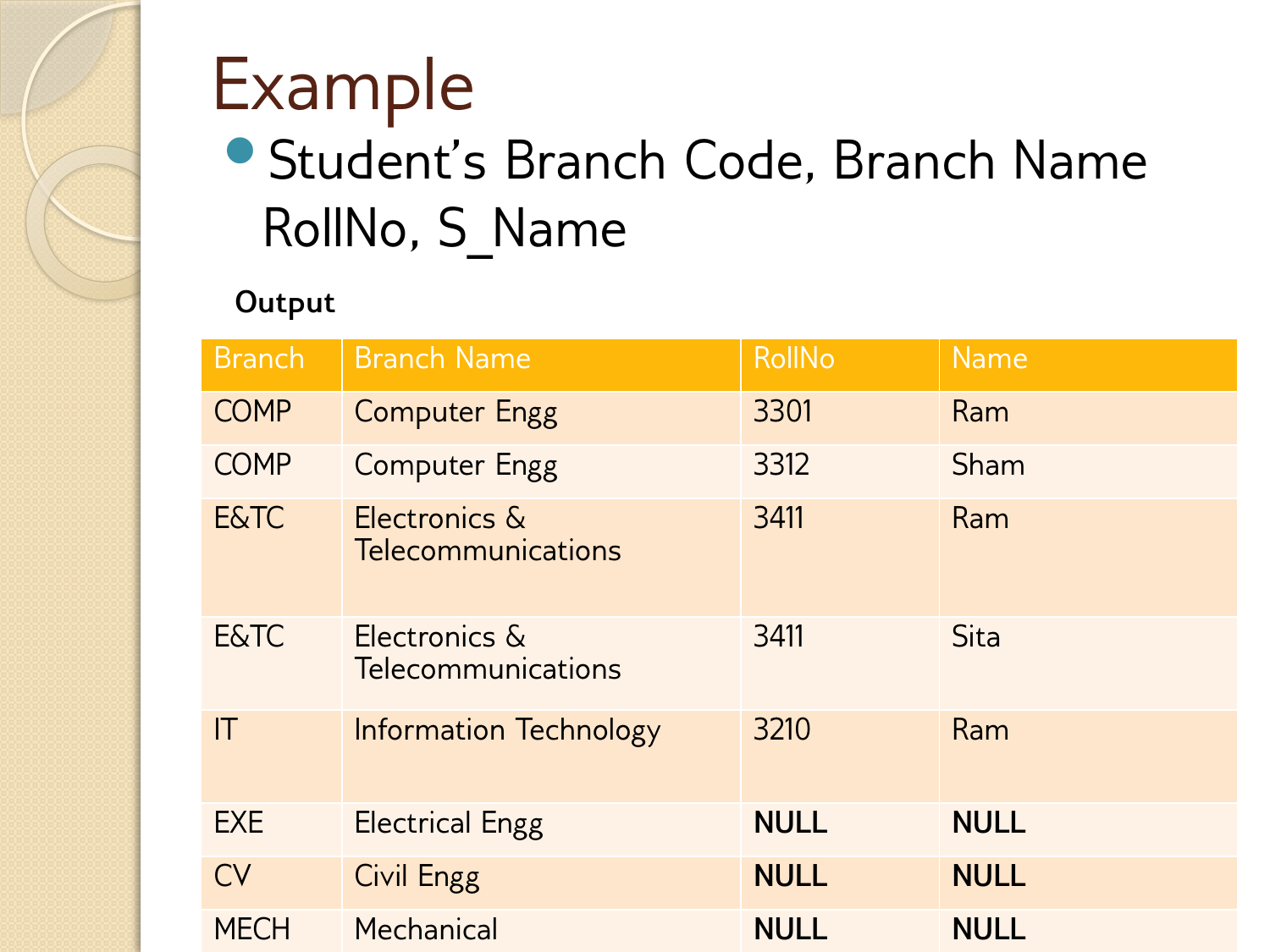

# Example
Student’s Branch Code, Branch Name RollNo, S_Name

Output
| Branch | Branch Name | RollNo | Name |
| --- | --- | --- | --- |
| COMP | Computer Engg | 3301 | Ram |
| COMP | Computer Engg | 3312 | Sham |
| E&TC | Electronics & Telecommunications | 3411 | Ram |
| E&TC | Electronics & Telecommunications | 3411 | Sita |
| IT | Information Technology | 3210 | Ram |
| EXE | Electrical Engg | NULL | NULL |
| CV | Civil Engg | NULL | NULL |
| MECH | Mechanical | NULL | NULL |